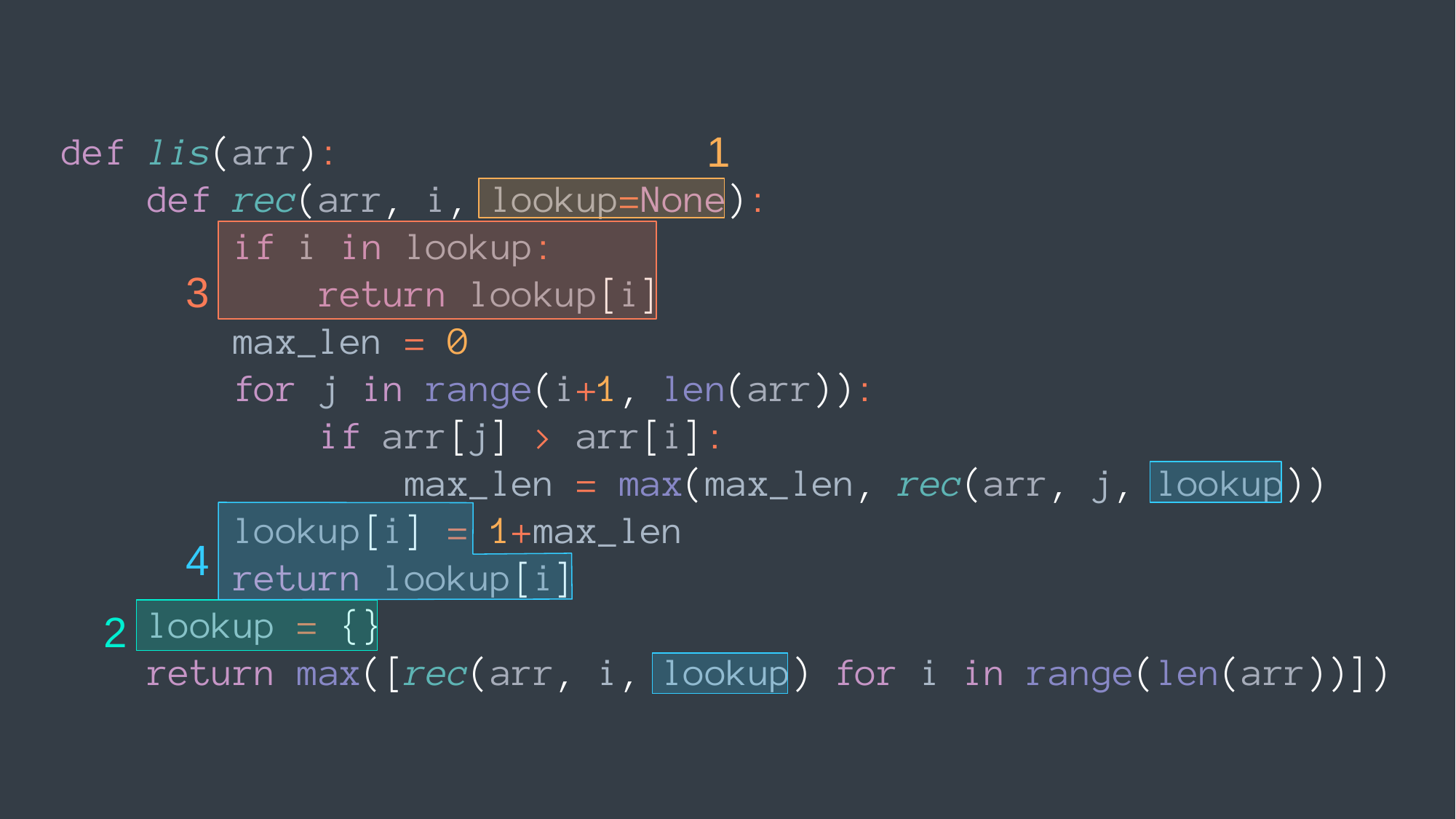

def lis(arr):
    def rec(arr, i, lookup=None):
        if i in lookup:
            return lookup[i]
        max_len = 0
        for j in range(i+1, len(arr)):
            if arr[j] > arr[i]:
                max_len = max(max_len, rec(arr, j, lookup))
        lookup[i] = 1+max_len
        return lookup[i]
    lookup = {}
    return max([rec(arr, i, lookup) for i in range(len(arr))])
1

3

4
2